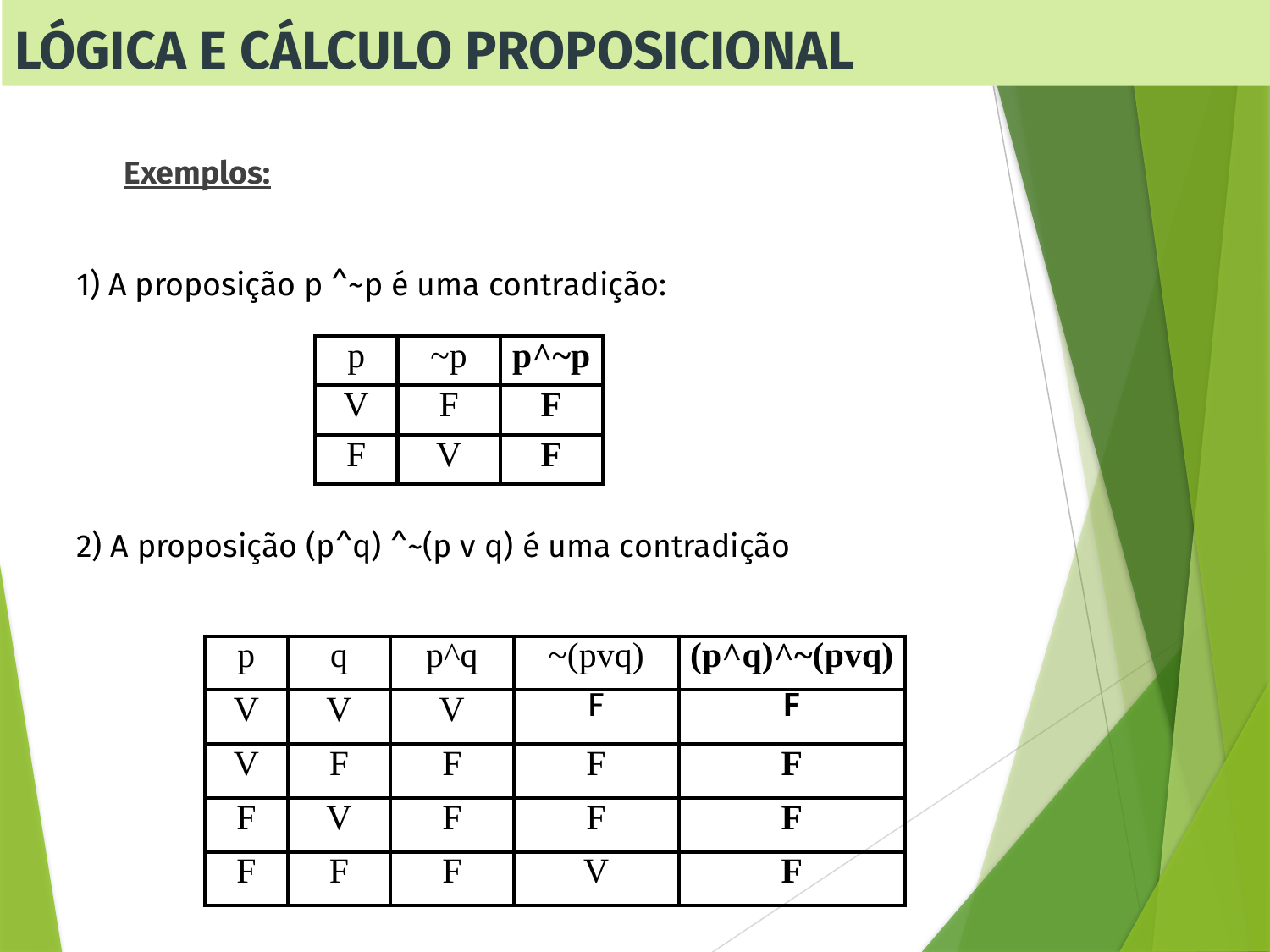

Lógica e Cálculo Proposicional
	Exemplos:

1) A proposição p ^~p é uma contradição:

2) A proposição (p^q) ^~(p v q) é uma contradição
| p | ~p | p^~p |
| --- | --- | --- |
| V | F | F |
| F | V | F |
| p | q | p^q | ~(pvq) | (p^q)^~(pvq) |
| --- | --- | --- | --- | --- |
| V | V | V | F | F |
| V | F | F | F | F |
| F | V | F | F | F |
| F | F | F | V | F |